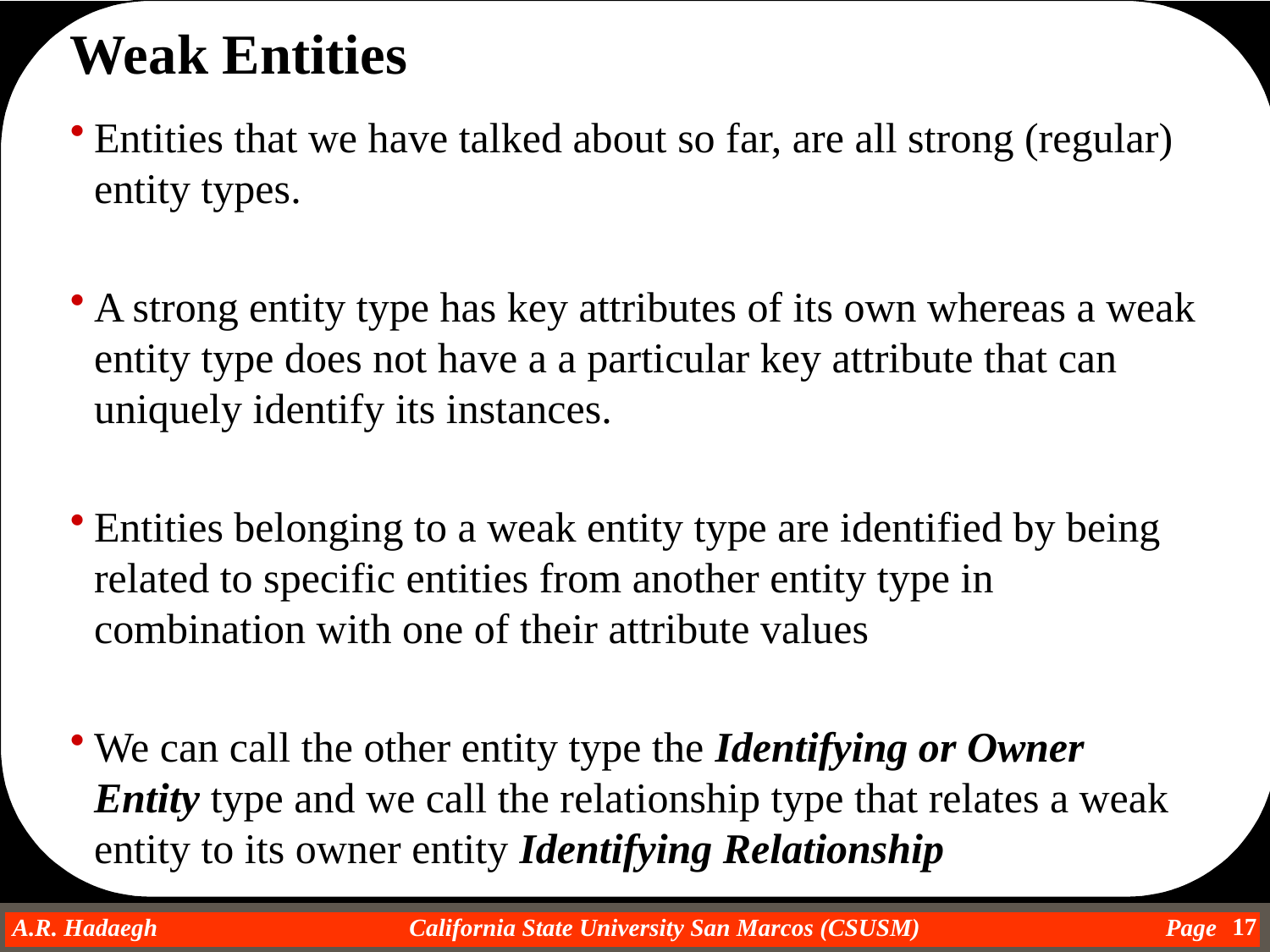

Weak Entities

Entities that we have talked about so far, are all strong (regular) entity types.

A strong entity type has key attributes of its own whereas a weak entity type does not have a a particular key attribute that can uniquely identify its instances.

Entities belonging to a weak entity type are identified by being related to specific entities from another entity type in combination with one of their attribute values

We can call the other entity type the Identifying or Owner Entity type and we call the relationship type that relates a weak entity to its owner entity Identifying Relationship
17